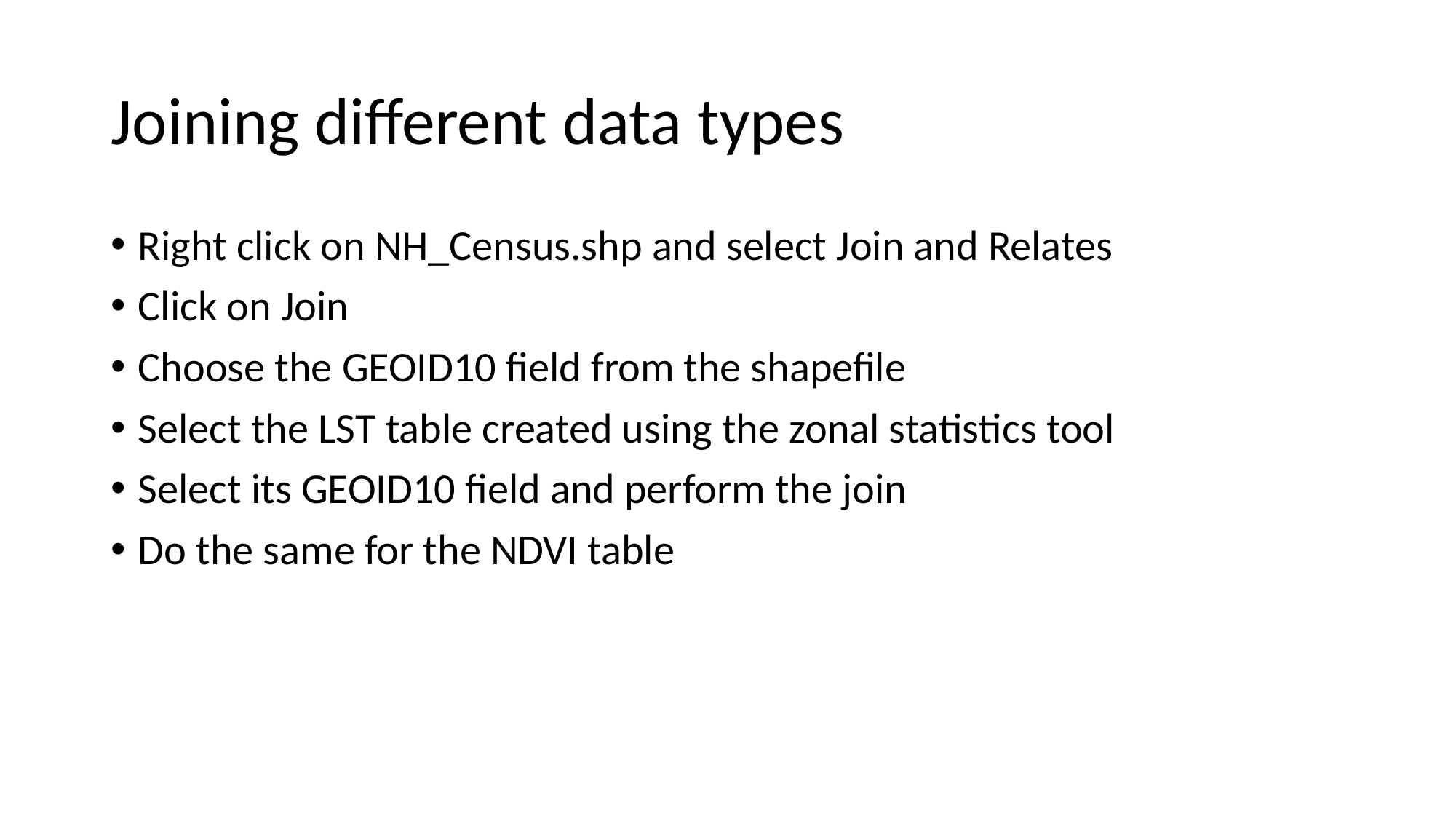

# Joining different data types
Right click on NH_Census.shp and select Join and Relates
Click on Join
Choose the GEOID10 field from the shapefile
Select the LST table created using the zonal statistics tool
Select its GEOID10 field and perform the join
Do the same for the NDVI table